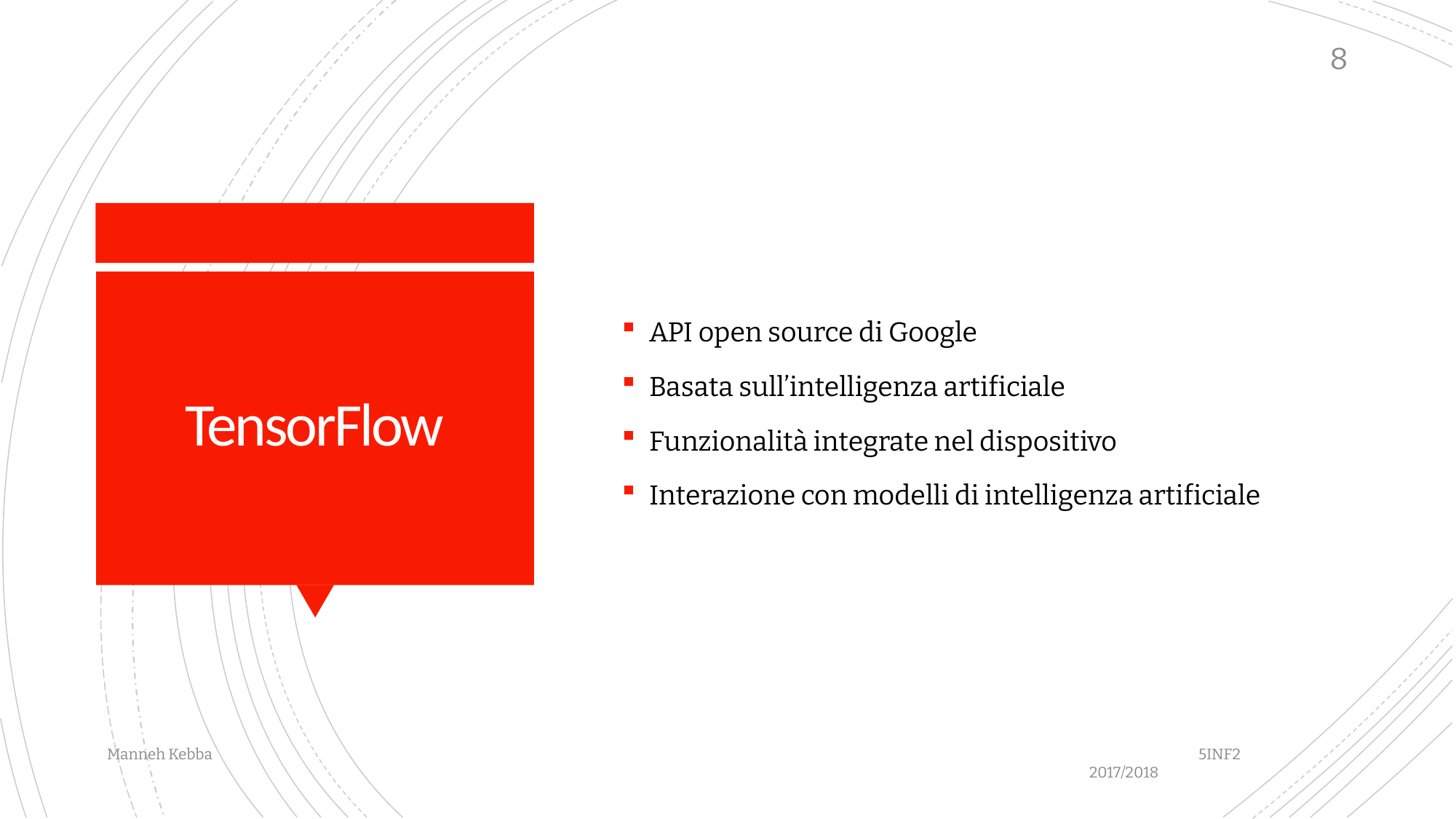

8
API open source di Google
Basata sull’intelligenza artificiale
Funzionalità integrate nel dispositivo
Interazione con modelli di intelligenza artificiale
# TensorFlow
Manneh Kebba										5INF2										2017/2018